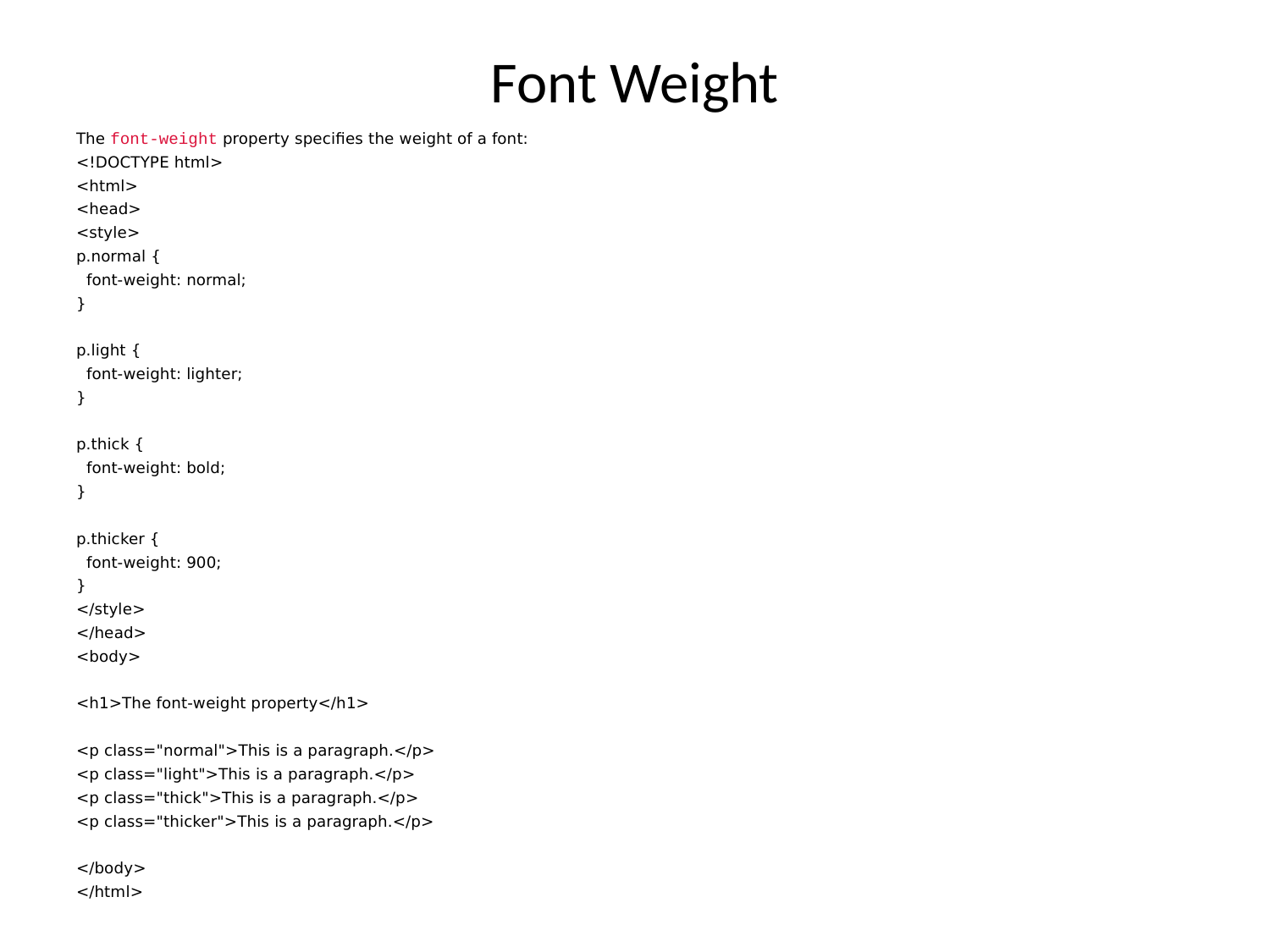

# Font Weight
The font-weight property specifies the weight of a font:
<!DOCTYPE html>
<html>
<head>
<style>
p.normal {
  font-weight: normal;
}

p.light {
  font-weight: lighter;
}

p.thick {
  font-weight: bold;
}

p.thicker {
  font-weight: 900;
}
</style>
</head>
<body>

<h1>The font-weight property</h1>

<p class="normal">This is a paragraph.</p>
<p class="light">This is a paragraph.</p>
<p class="thick">This is a paragraph.</p>
<p class="thicker">This is a paragraph.</p>

</body>
</html>